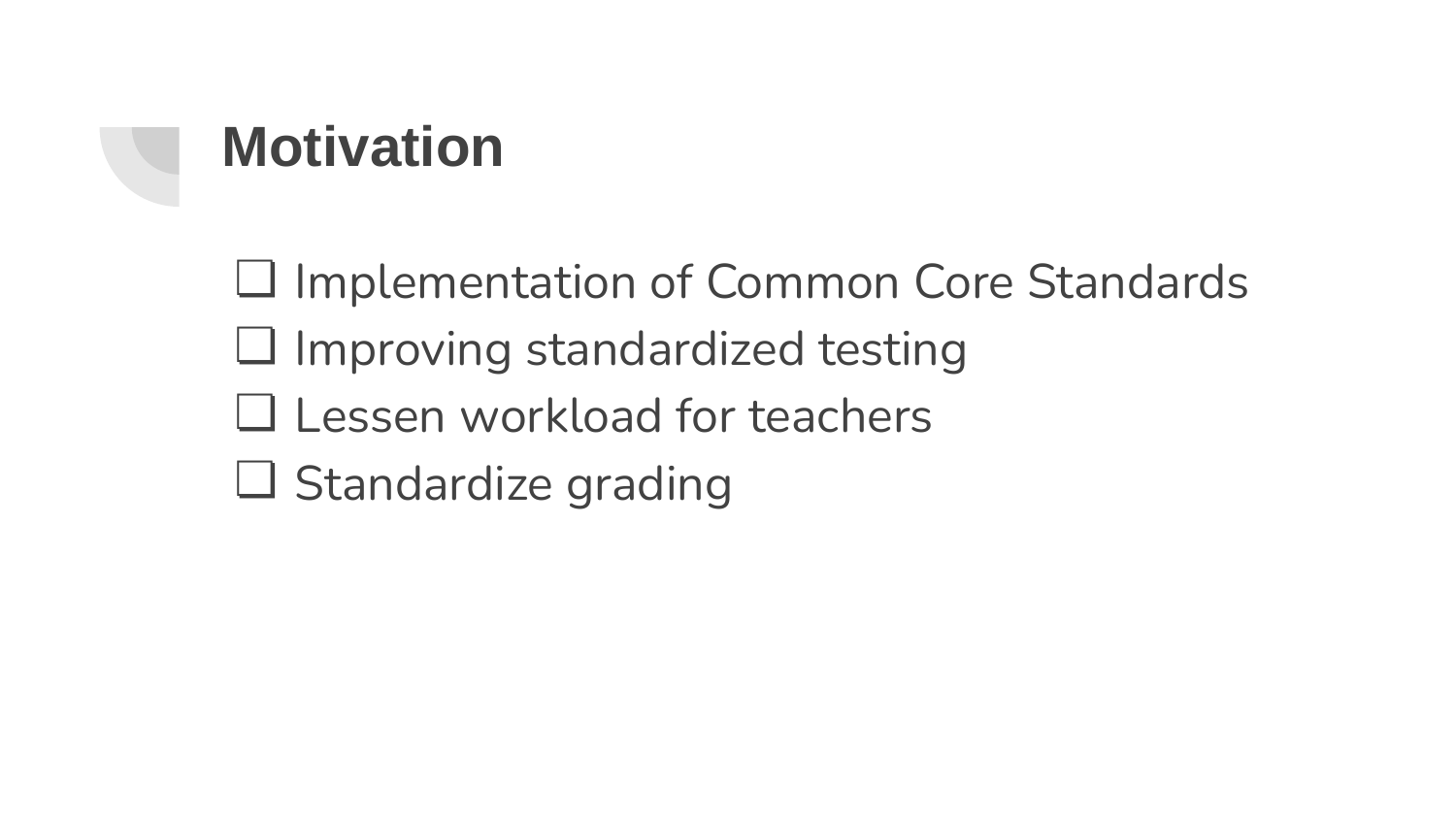

# Motivation
Implementation of Common Core Standards
Improving standardized testing
Lessen workload for teachers
Standardize grading